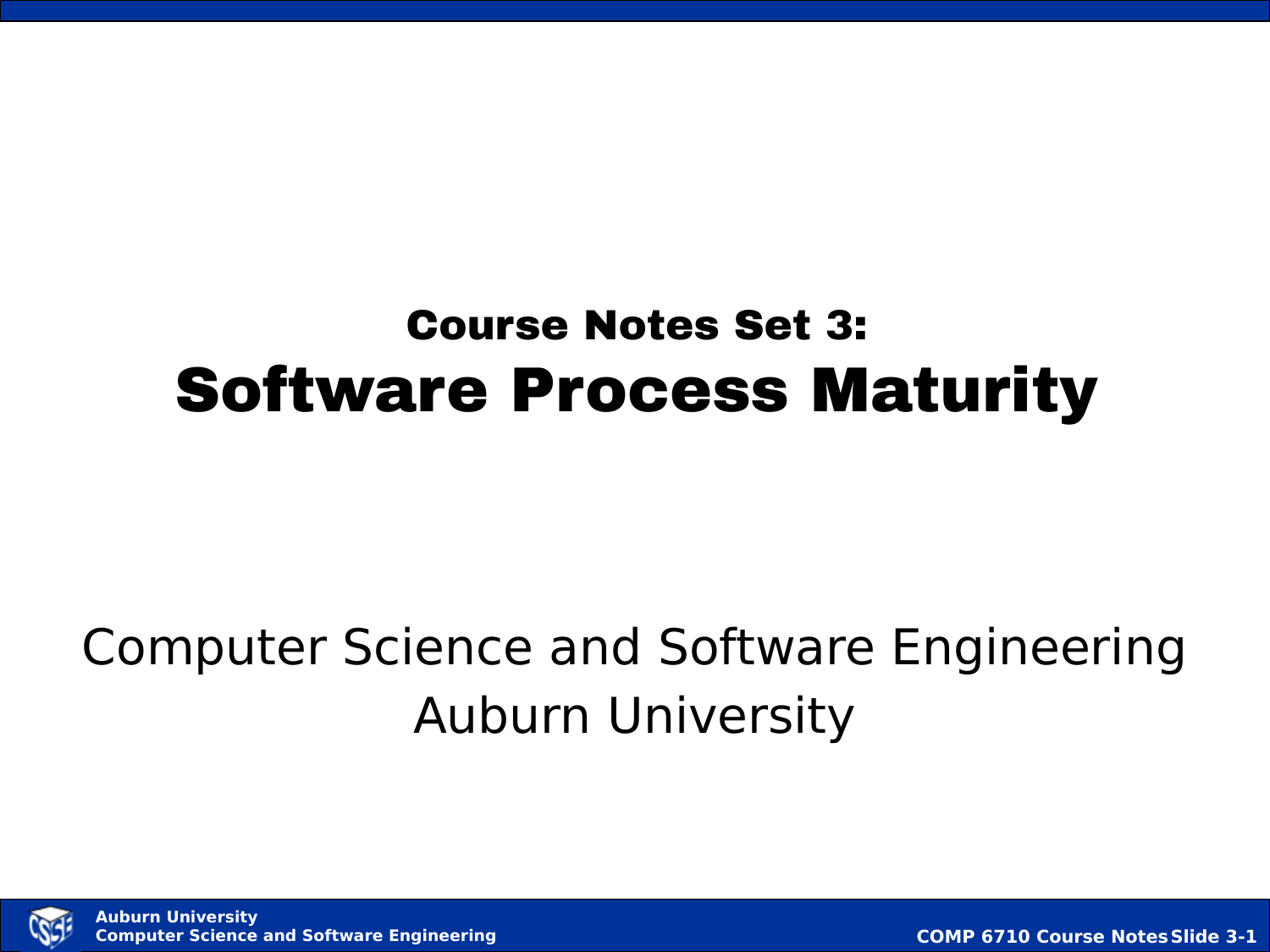

# Course Notes Set 3: Software Process Maturity

Computer Science and Software Engineering
Auburn University